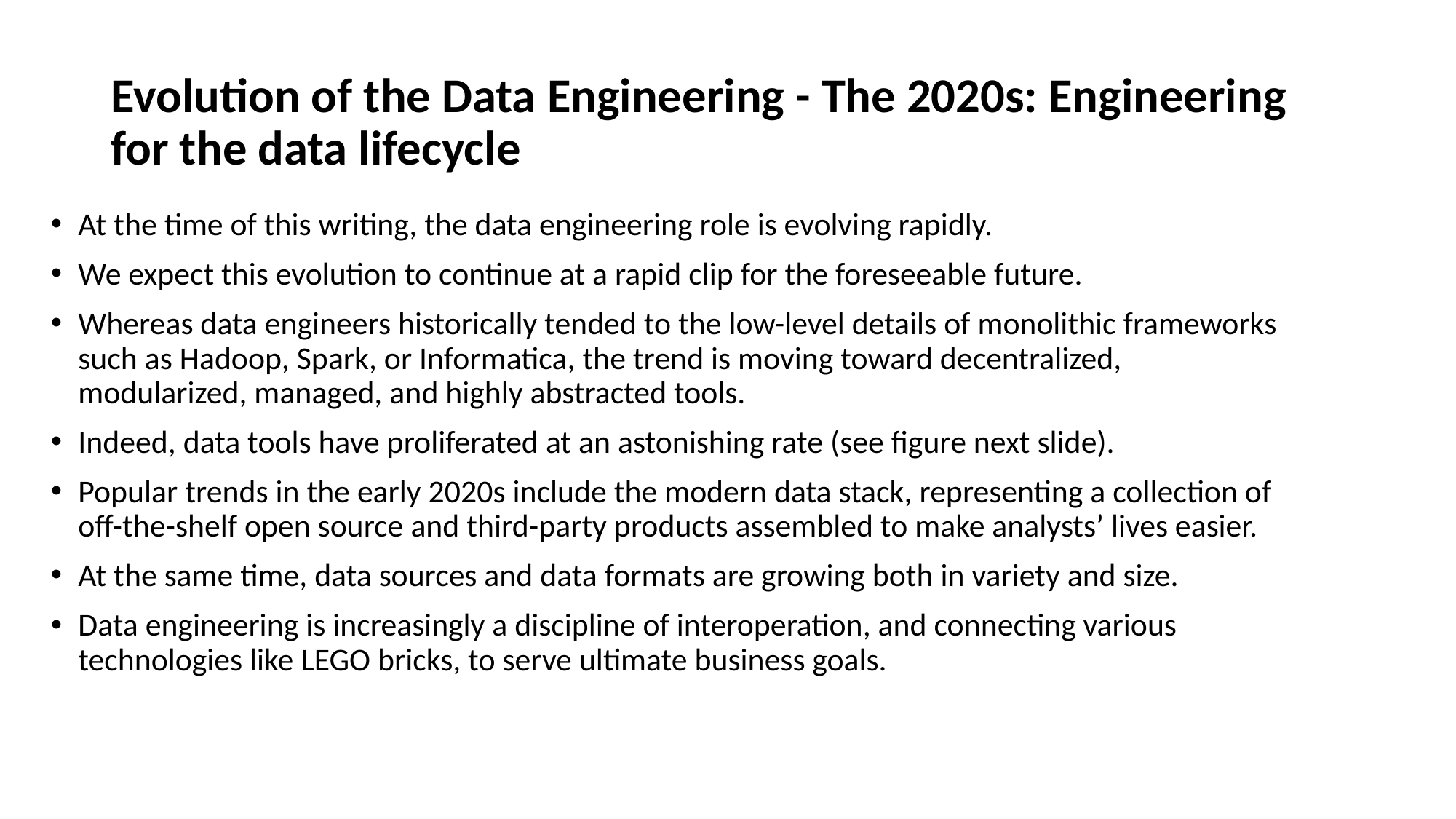

# Evolution of the Data Engineering - The 2020s: Engineering for the data lifecycle
At the time of this writing, the data engineering role is evolving rapidly.
We expect this evolution to continue at a rapid clip for the foreseeable future.
Whereas data engineers historically tended to the low-level details of monolithic frameworks such as Hadoop, Spark, or Informatica, the trend is moving toward decentralized, modularized, managed, and highly abstracted tools.
Indeed, data tools have proliferated at an astonishing rate (see figure next slide).
Popular trends in the early 2020s include the modern data stack, representing a collection of off-the-shelf open source and third-party products assembled to make analysts’ lives easier.
At the same time, data sources and data formats are growing both in variety and size.
Data engineering is increasingly a discipline of interoperation, and connecting various technologies like LEGO bricks, to serve ultimate business goals.